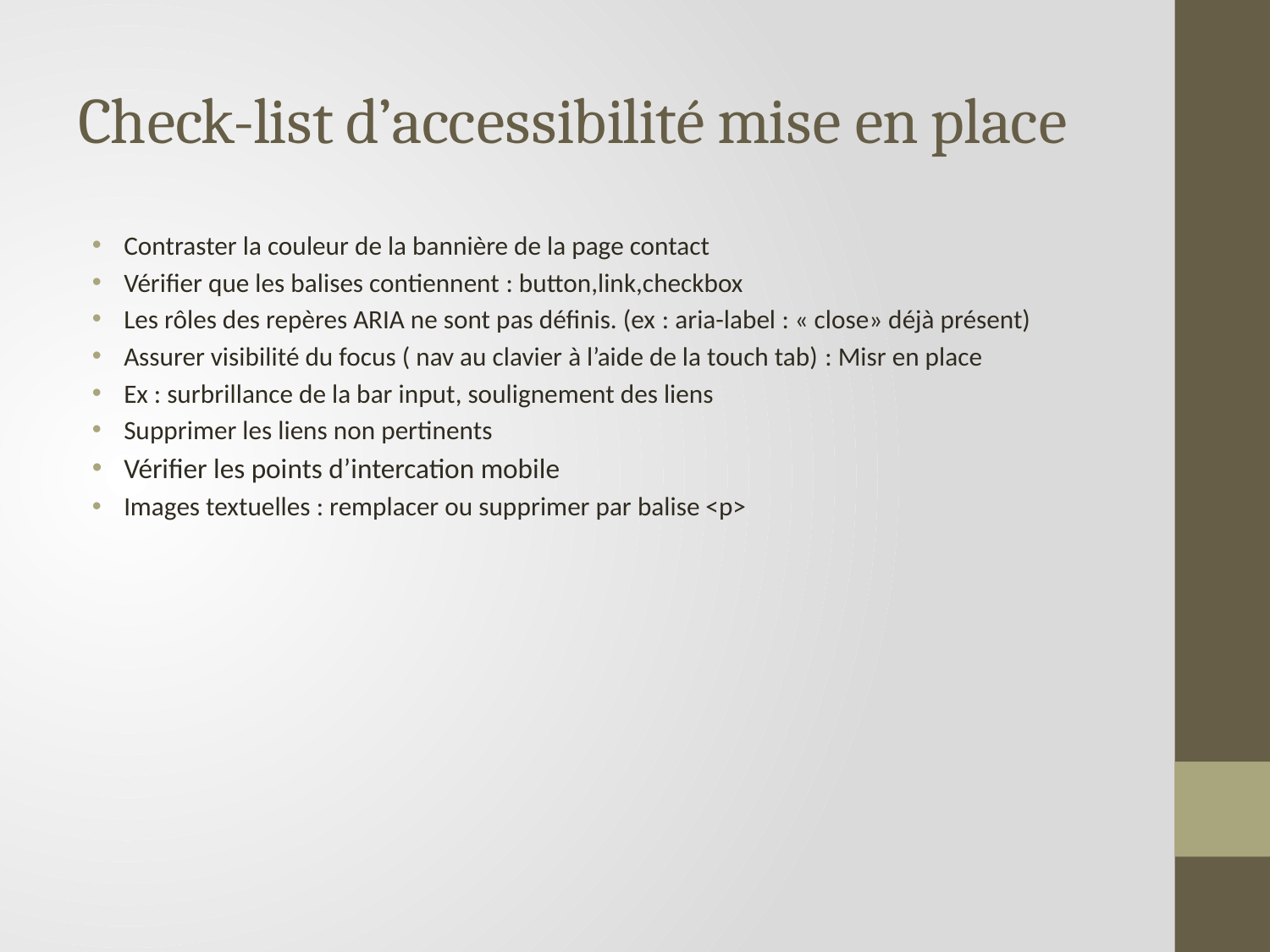

# Check-list d’accessibilité mise en place
Contraster la couleur de la bannière de la page contact
Vérifier que les balises contiennent : button,link,checkbox
Les rôles des repères ARIA ne sont pas définis. (ex : aria-label : « close» déjà présent)
Assurer visibilité du focus ( nav au clavier à l’aide de la touch tab) : Misr en place
Ex : surbrillance de la bar input, soulignement des liens
Supprimer les liens non pertinents
Vérifier les points d’intercation mobile
Images textuelles : remplacer ou supprimer par balise <p>